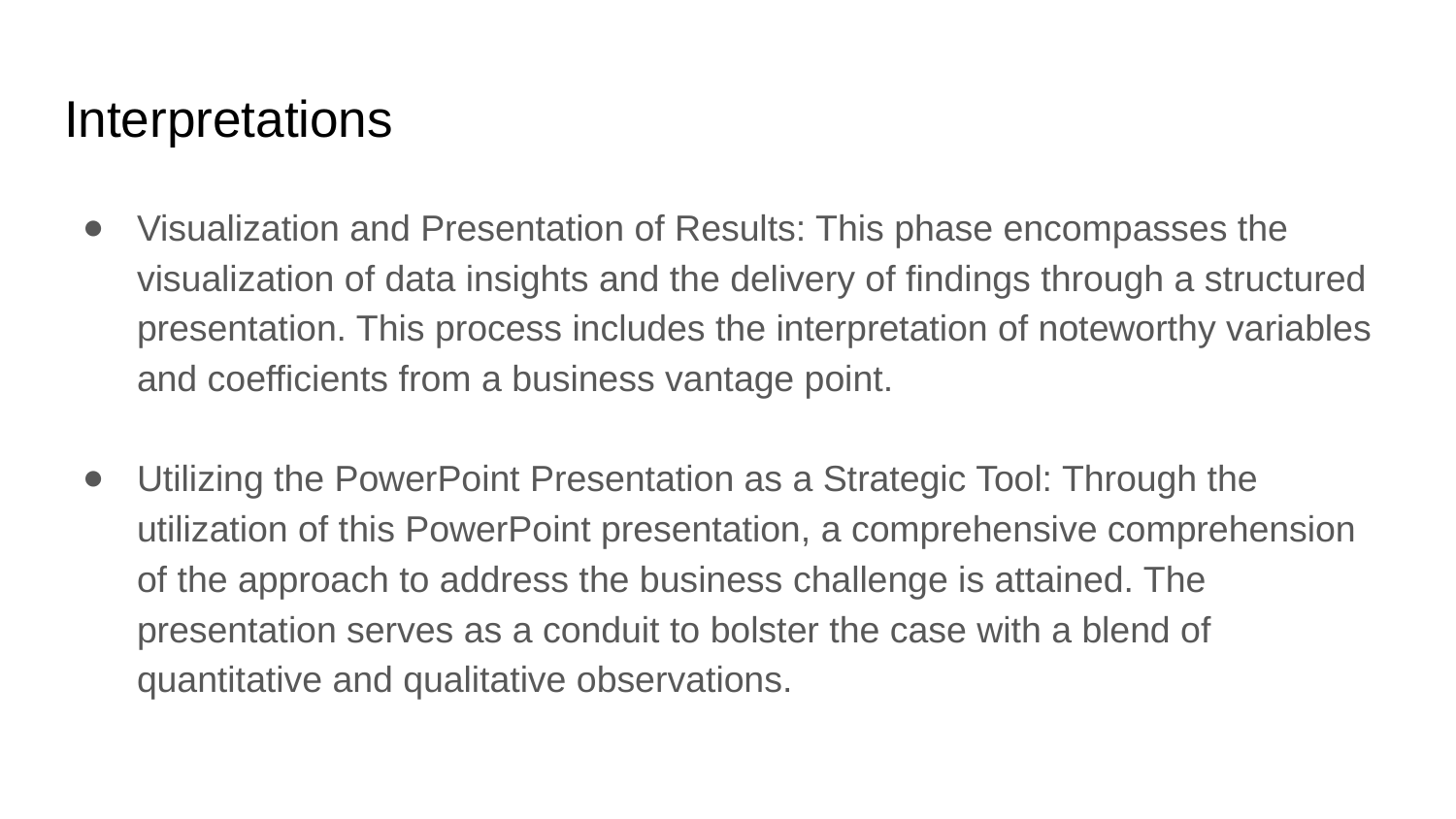

# Interpretations
Visualization and Presentation of Results: This phase encompasses the visualization of data insights and the delivery of findings through a structured presentation. This process includes the interpretation of noteworthy variables and coefficients from a business vantage point.

Utilizing the PowerPoint Presentation as a Strategic Tool: Through the utilization of this PowerPoint presentation, a comprehensive comprehension of the approach to address the business challenge is attained. The presentation serves as a conduit to bolster the case with a blend of quantitative and qualitative observations.